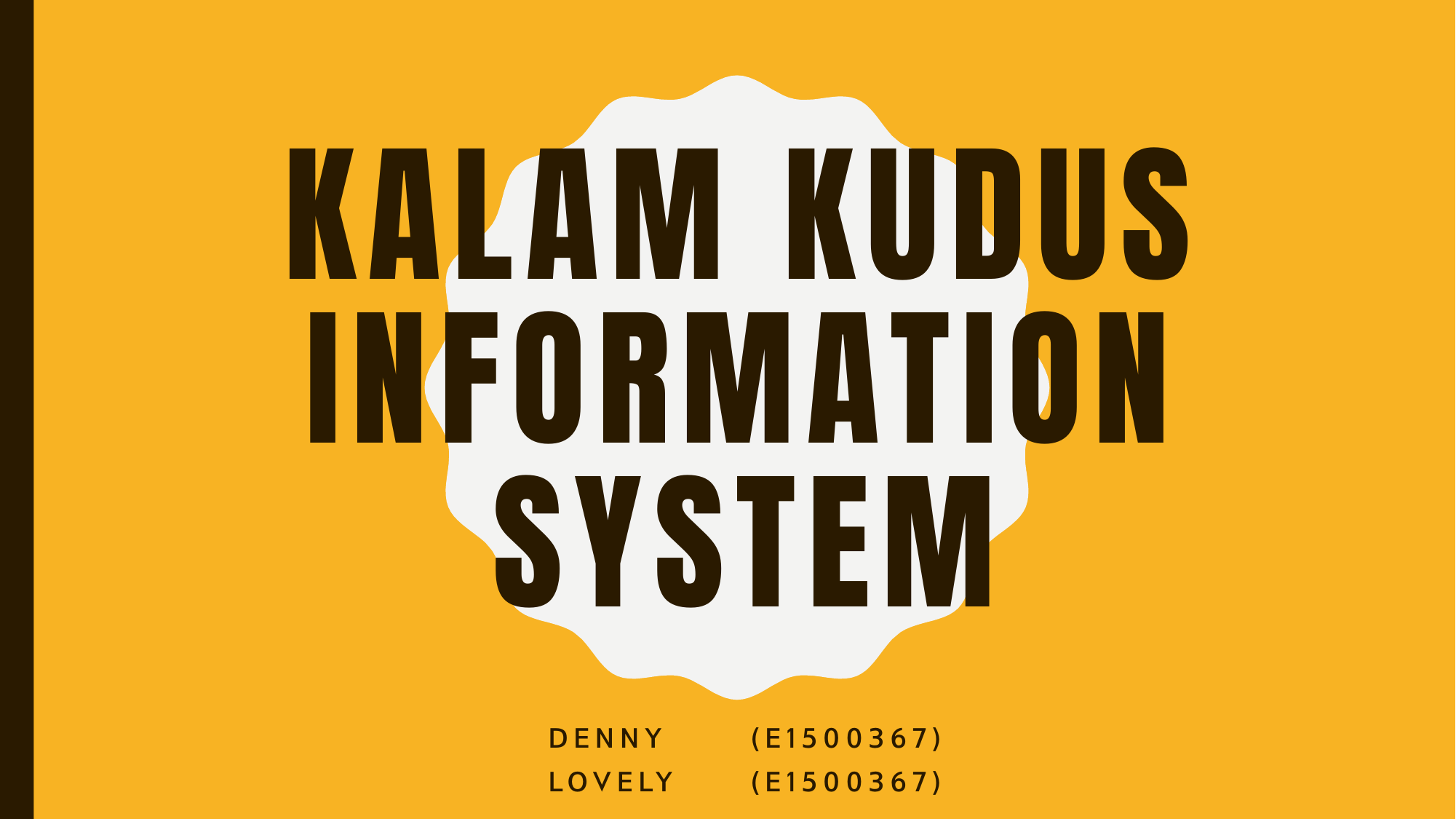

# Kalam kudus information system
Denny	(E1500367)
Lovely	(E1500367)